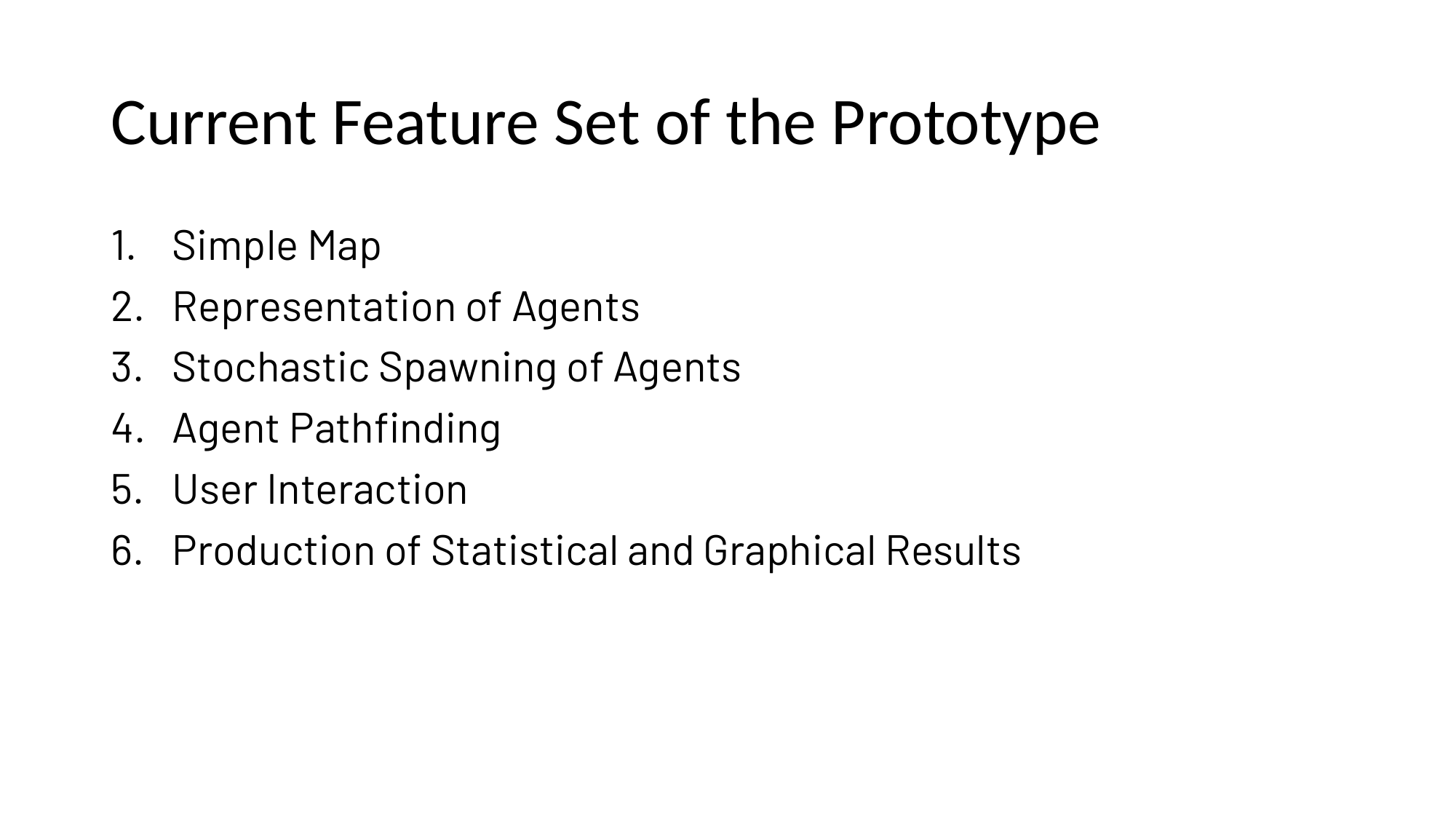

# Current Feature Set of the Prototype
Simple Map
Representation of Agents
Stochastic Spawning of Agents
Agent Pathfinding
User Interaction
Production of Statistical and Graphical Results